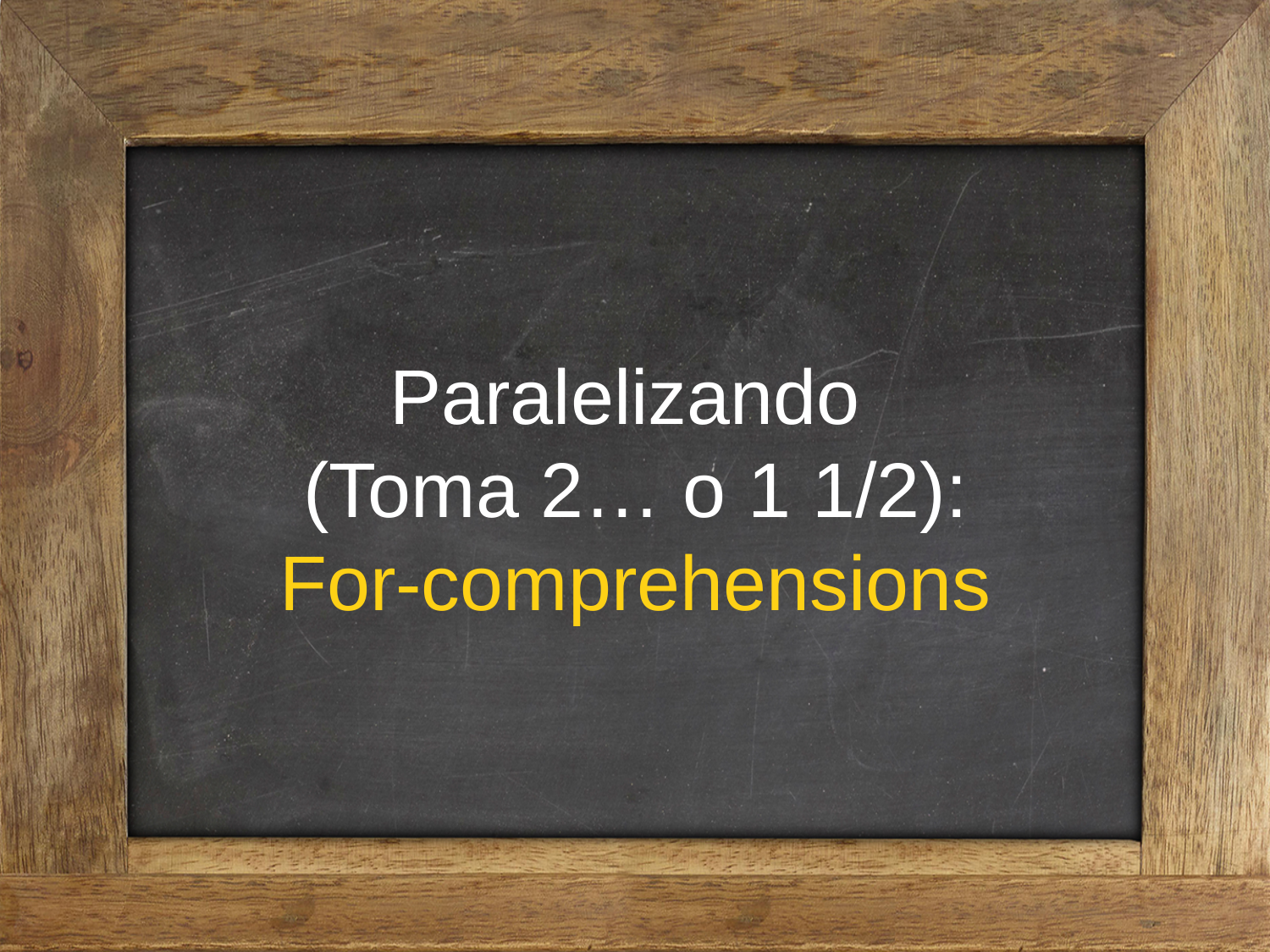

Paralelizando
(Toma 2… o 1 1/2):
For-comprehensions